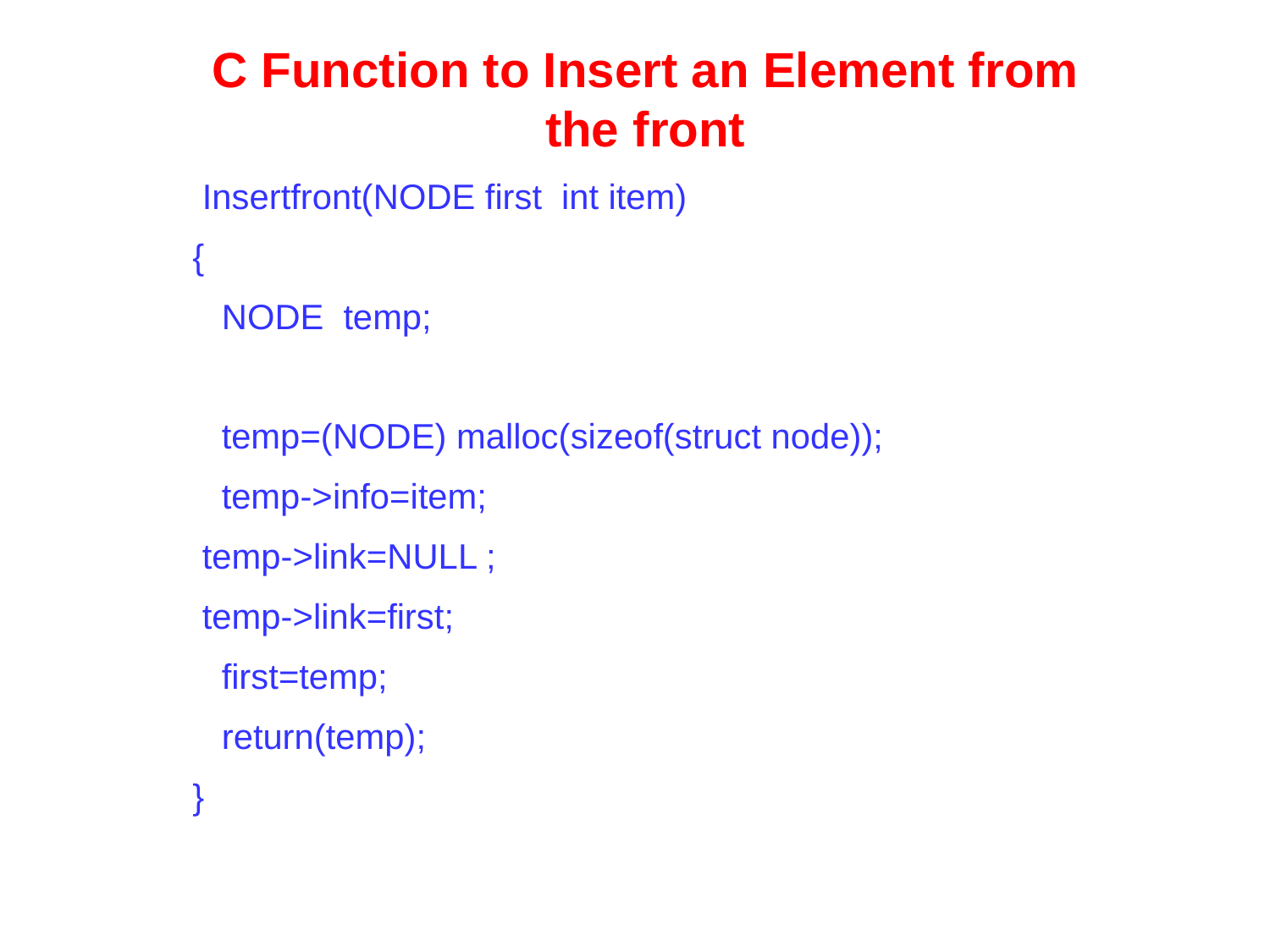

C Function to Insert an Element from the front
 Insertfront(NODE first  int item)
{
   NODE  temp;

   temp=(NODE) malloc(sizeof(struct node));
   temp->info=item;
 temp->link=NULL ;
 temp->link=first;
   first=temp;
   return(temp);
}